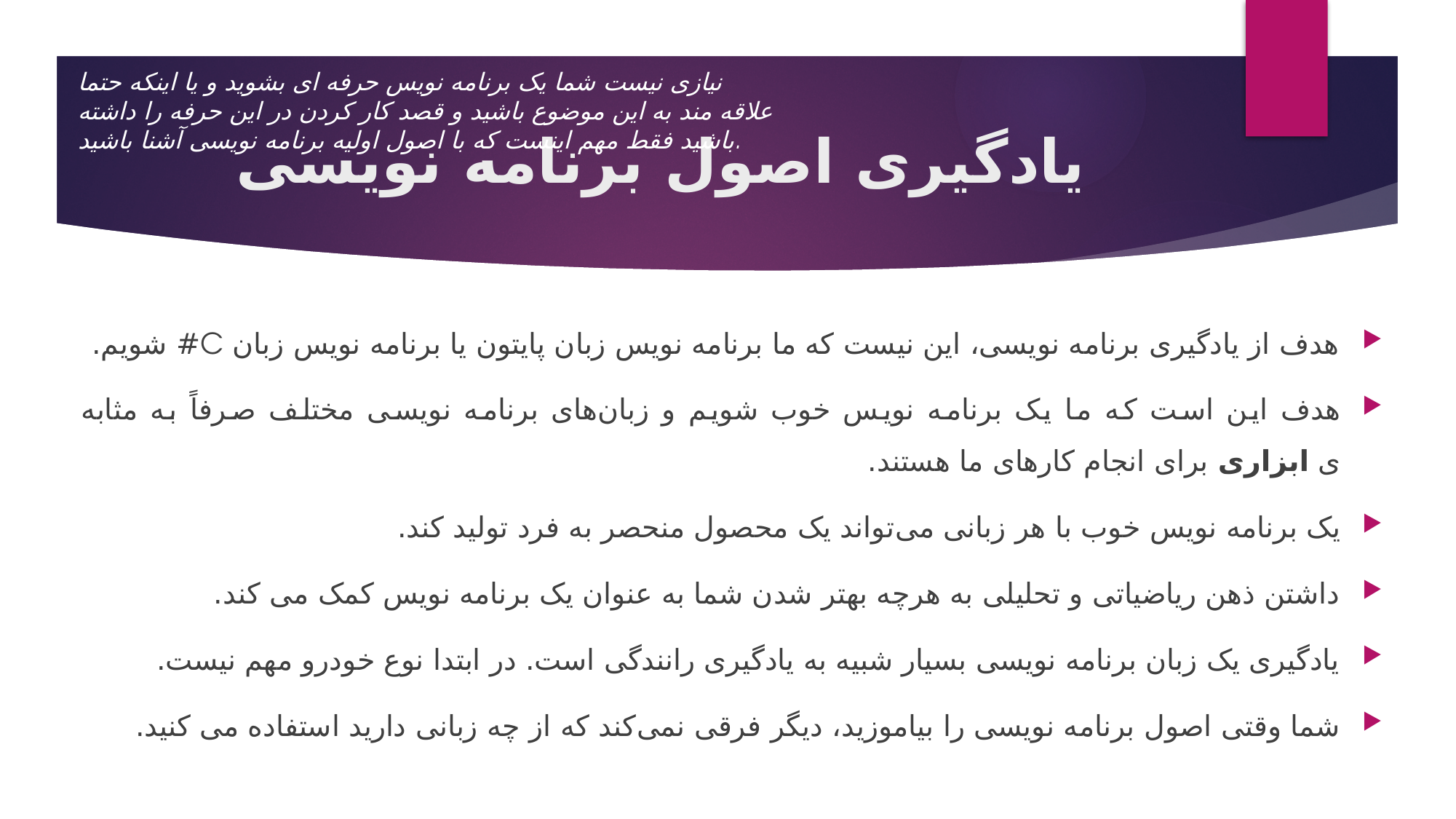

نیازی نیست شما یک برنامه نویس حرفه ای بشوید و یا اینکه حتما علاقه مند به این موضوع باشید و قصد کار کردن در این حرفه را داشته باشید فقط مهم اینست که با اصول اولیه برنامه نویسی آشنا باشید.
# یادگیری اصول برنامه نویسی
هدف از یادگیری برنامه نویسی، این نیست که ما برنامه نویس زبان پایتون یا برنامه نویس زبان C# شویم.
هدف این است که ما یک برنامه نویس خوب شویم و زبان‌های برنامه نویسی مختلف صرفاً به مثابه ی ابزاری برای انجام کارهای ما هستند.
یک برنامه نویس خوب با هر زبانی می‌تواند یک محصول منحصر به فرد تولید کند.
داشتن ذهن ریاضیاتی و تحلیلی به هرچه بهتر شدن شما به عنوان یک برنامه نویس کمک می کند.
یادگیری یک زبان برنامه نویسی بسیار شبیه به یادگیری رانندگی است. در ابتدا نوع خودرو مهم نیست.
شما وقتی اصول برنامه نویسی را بیاموزید، دیگر فرقی نمی‌کند که از چه زبانی دارید استفاده می کنید.